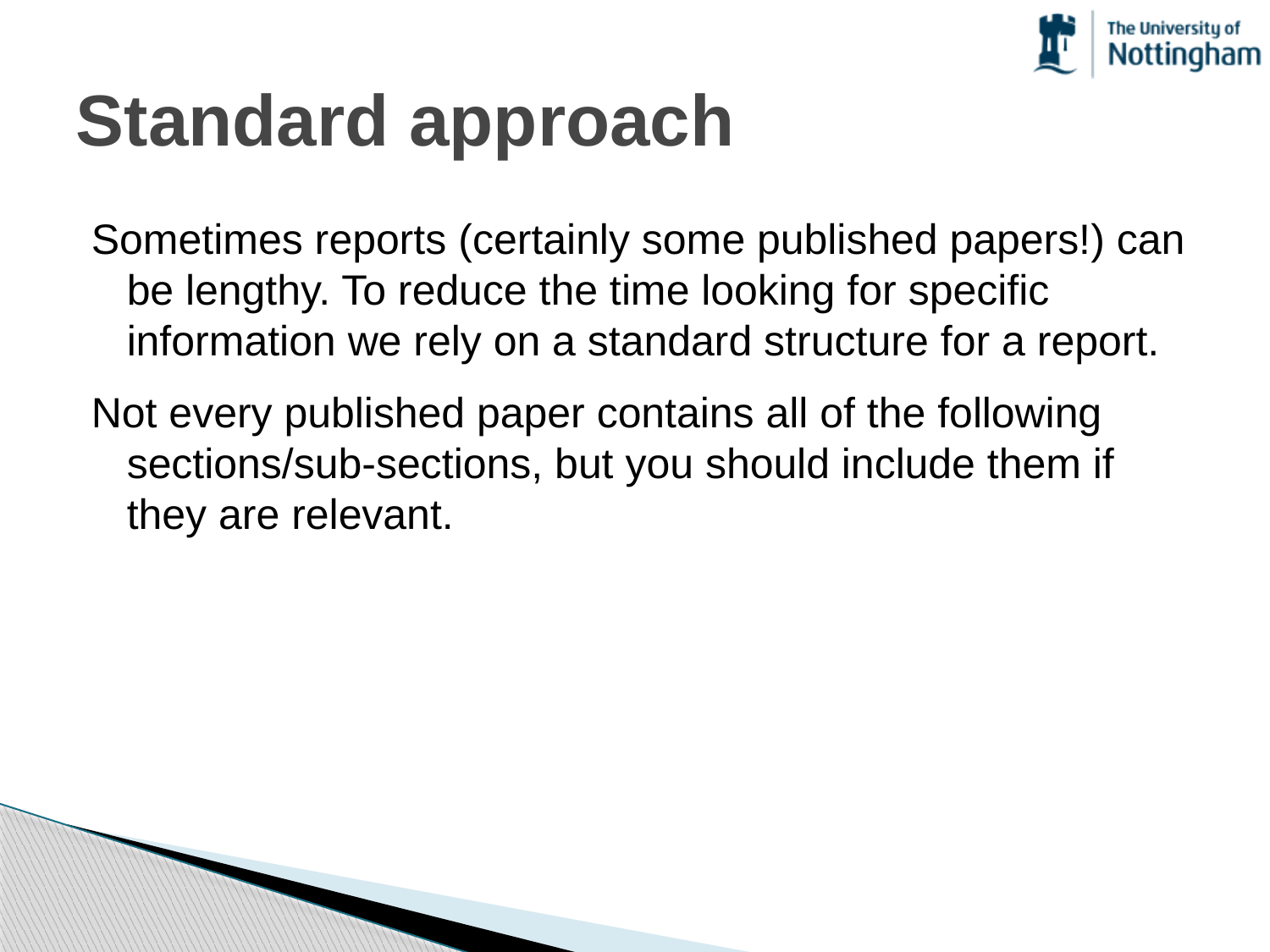

# Standard approach
Sometimes reports (certainly some published papers!) can be lengthy. To reduce the time looking for specific information we rely on a standard structure for a report.
Not every published paper contains all of the following sections/sub-sections, but you should include them if they are relevant.